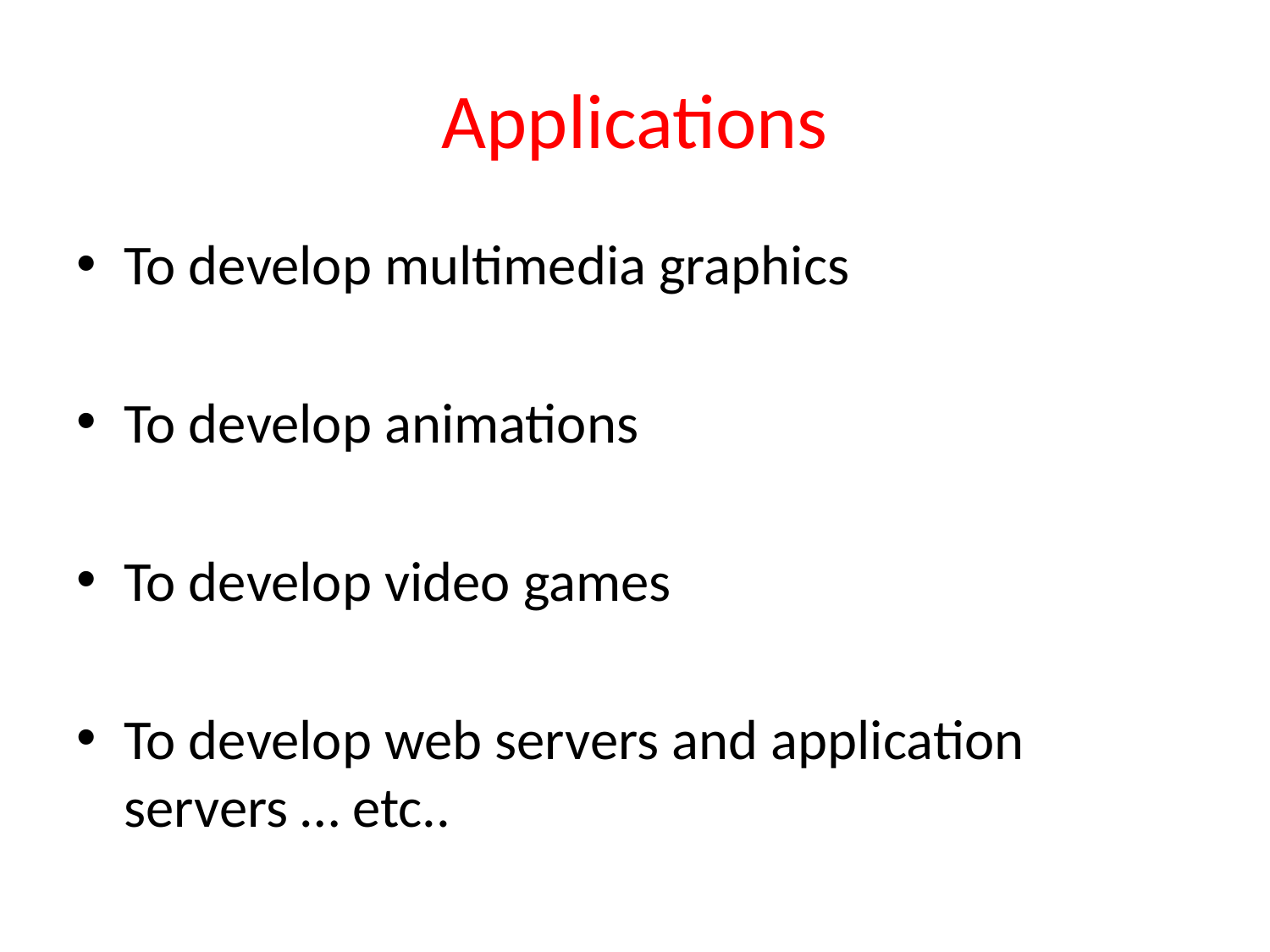

# Applications
To develop multimedia graphics

To develop animations

To develop video games

To develop web servers and application servers … etc..